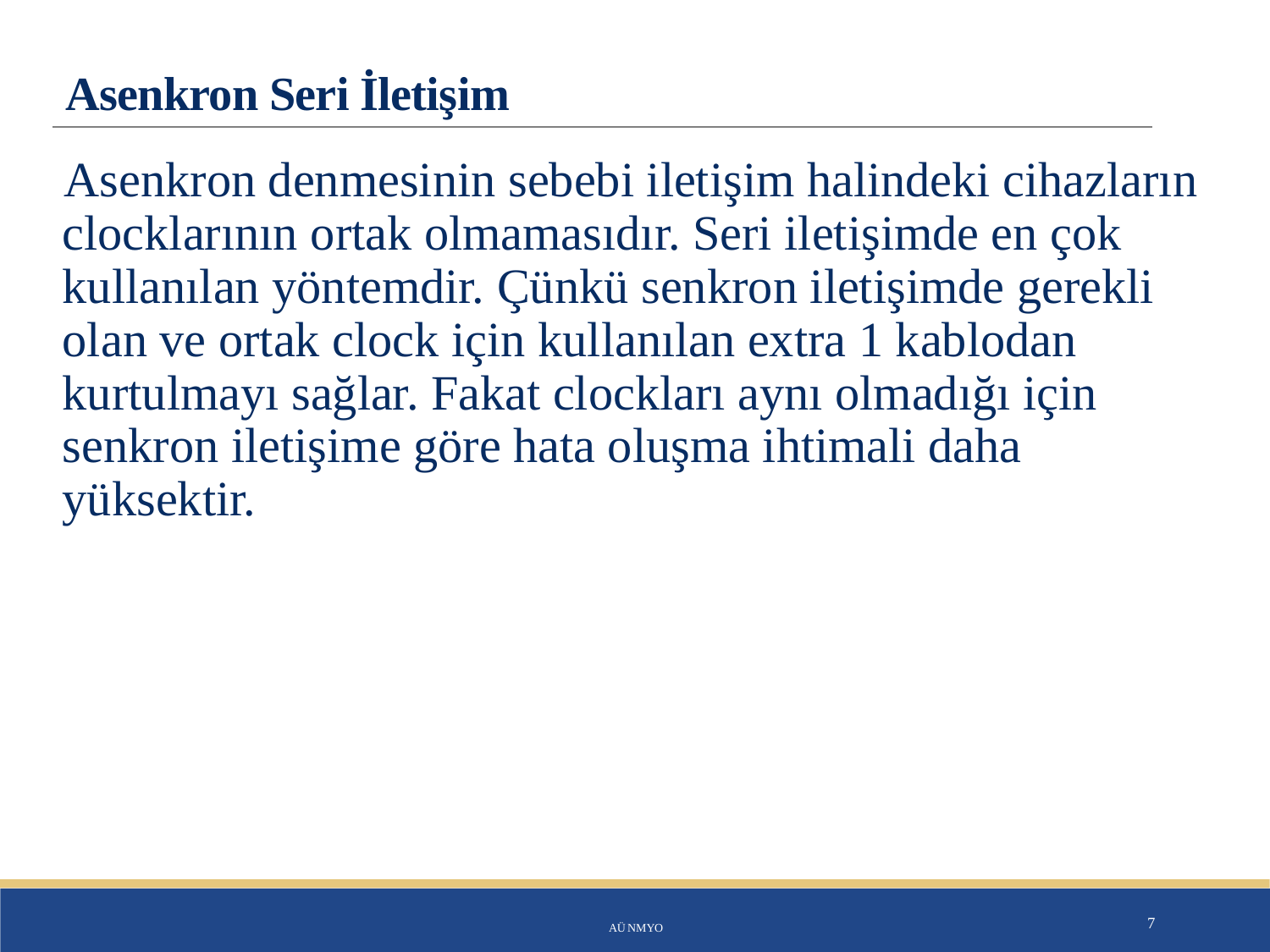

# Asenkron Seri İletişim
Asenkron denmesinin sebebi iletişim halindeki cihazların clocklarının ortak olmamasıdır. Seri iletişimde en çok kullanılan yöntemdir. Çünkü senkron iletişimde gerekli olan ve ortak clock için kullanılan extra 1 kablodan kurtulmayı sağlar. Fakat clockları aynı olmadığı için senkron iletişime göre hata oluşma ihtimali daha yüksektir.
AÜ NMYO
7